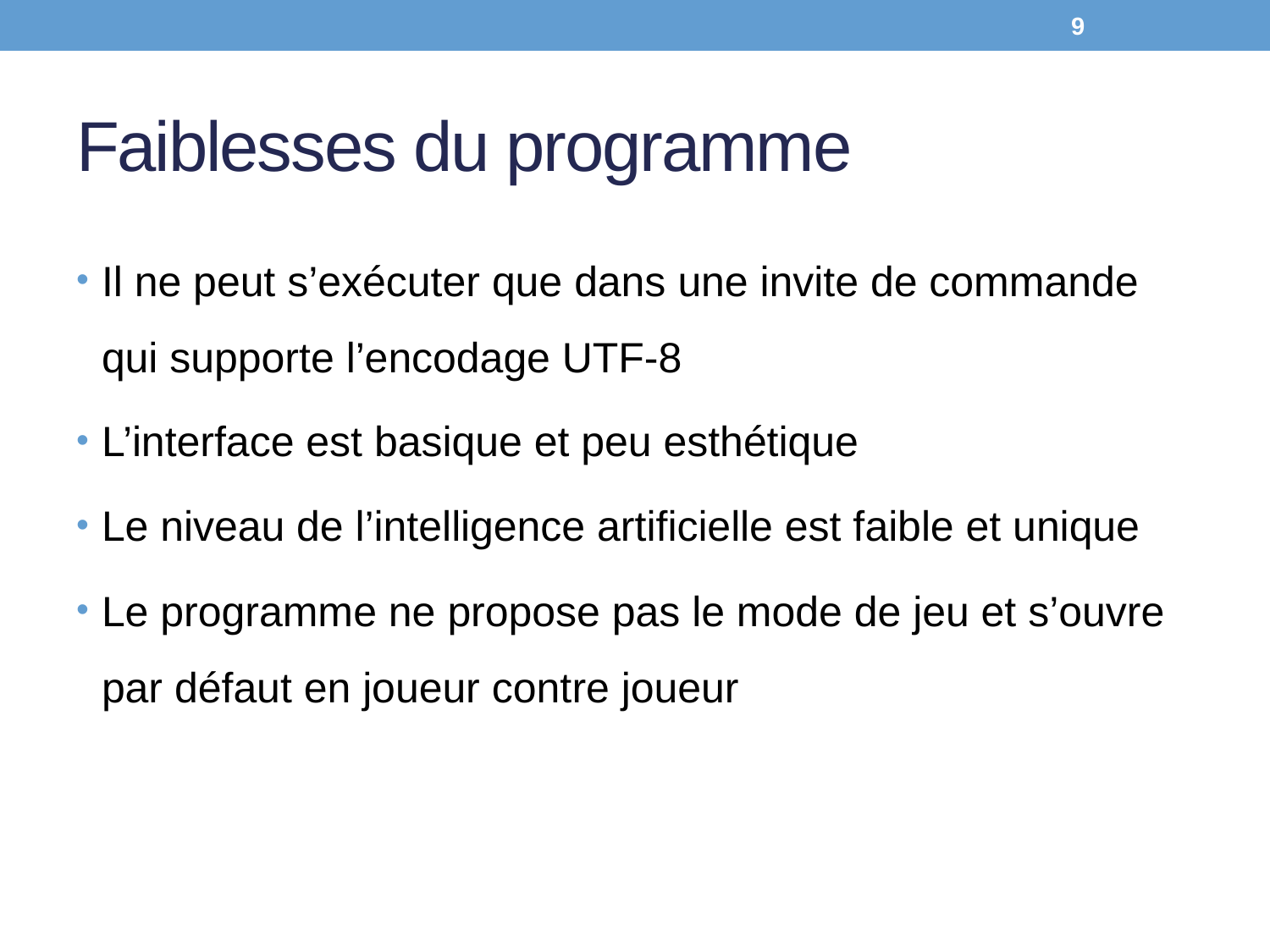

9
# Faiblesses du programme
Il ne peut s’exécuter que dans une invite de commande qui supporte l’encodage UTF-8
L’interface est basique et peu esthétique
Le niveau de l’intelligence artificielle est faible et unique
Le programme ne propose pas le mode de jeu et s’ouvre par défaut en joueur contre joueur